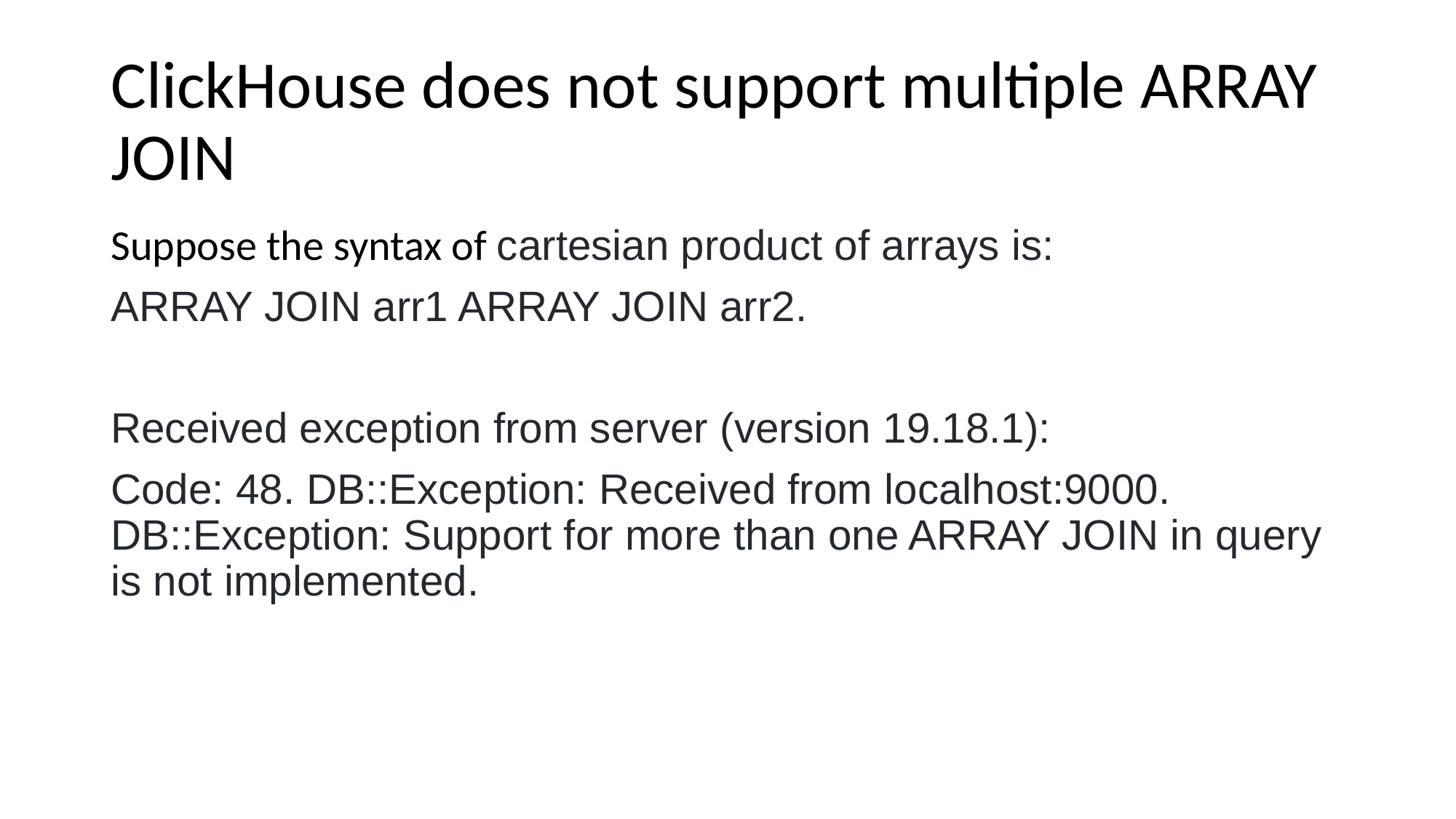

# ClickHouse does not support multiple ARRAY JOIN
Suppose the syntax of cartesian product of arrays is:
ARRAY JOIN arr1 ARRAY JOIN arr2.

Received exception from server (version 19.18.1):
Code: 48. DB::Exception: Received from localhost:9000. DB::Exception: Support for more than one ARRAY JOIN in query is not implemented.